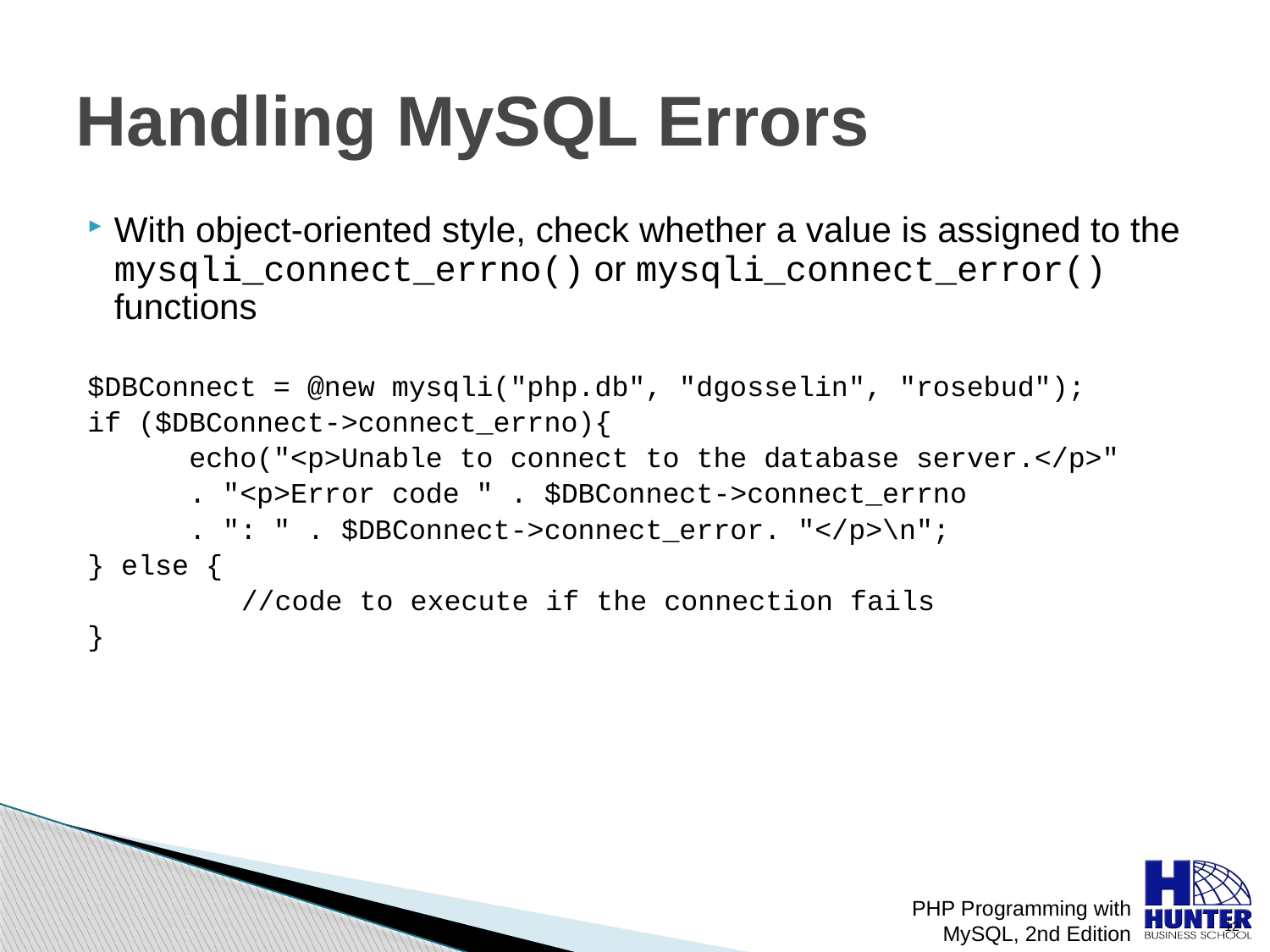

# Handling MySQL Errors
With object-oriented style, check whether a value is assigned to the mysqli_connect_errno() or mysqli_connect_error() functions

$DBConnect = @new mysqli("php.db", "dgosselin", "rosebud");
if ($DBConnect->connect_errno){
      echo("<p>Unable to connect to the database server.</p>"
      . "<p>Error code " . $DBConnect->connect_errno
      . ": " . $DBConnect->connect_error. "</p>\n";
} else {
		//code to execute if the connection fails
}
PHP Programming with MySQL, 2nd Edition
 12